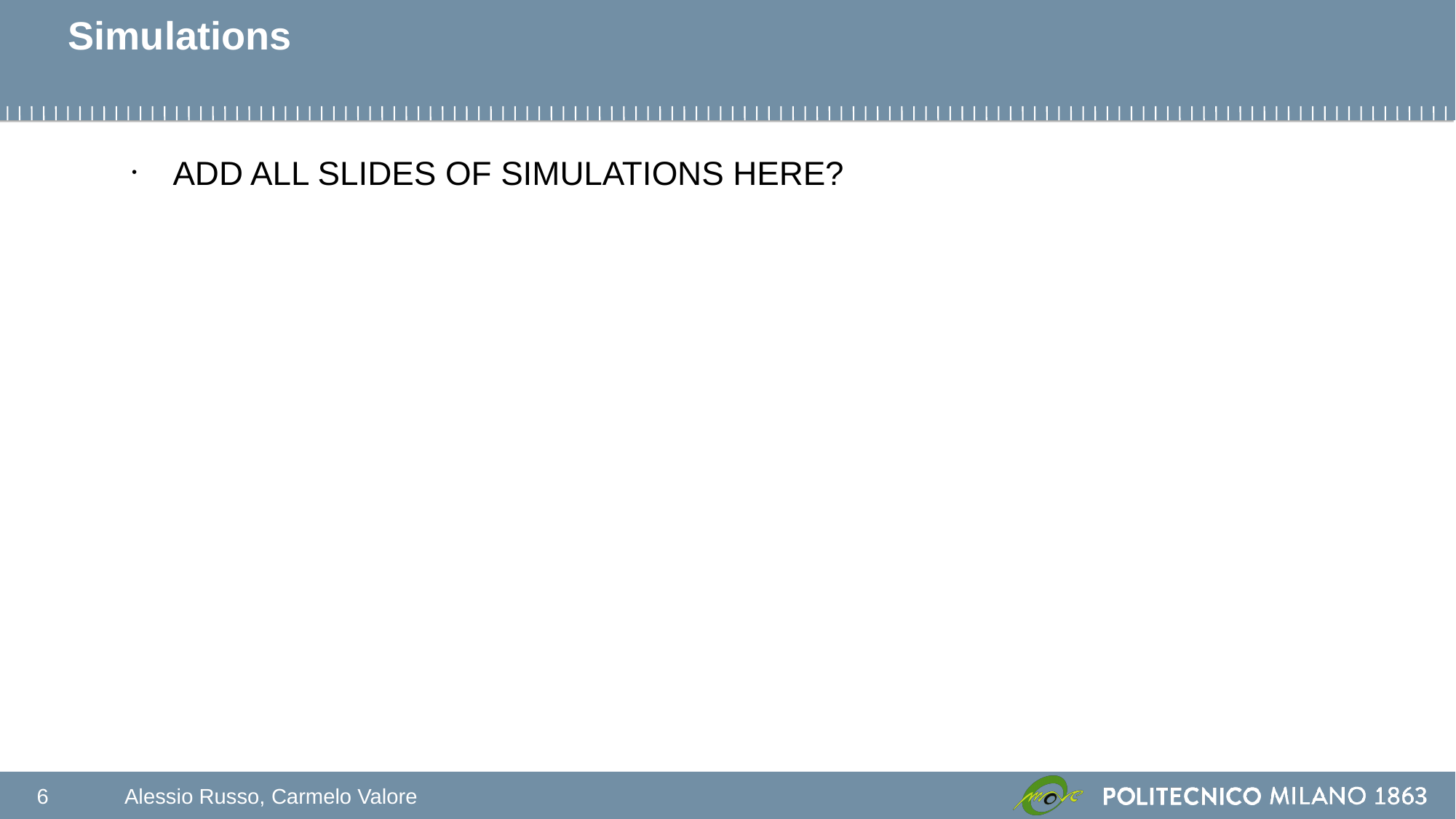

Simulations
ADD ALL SLIDES OF SIMULATIONS HERE?

6
Alessio Russo, Carmelo Valore